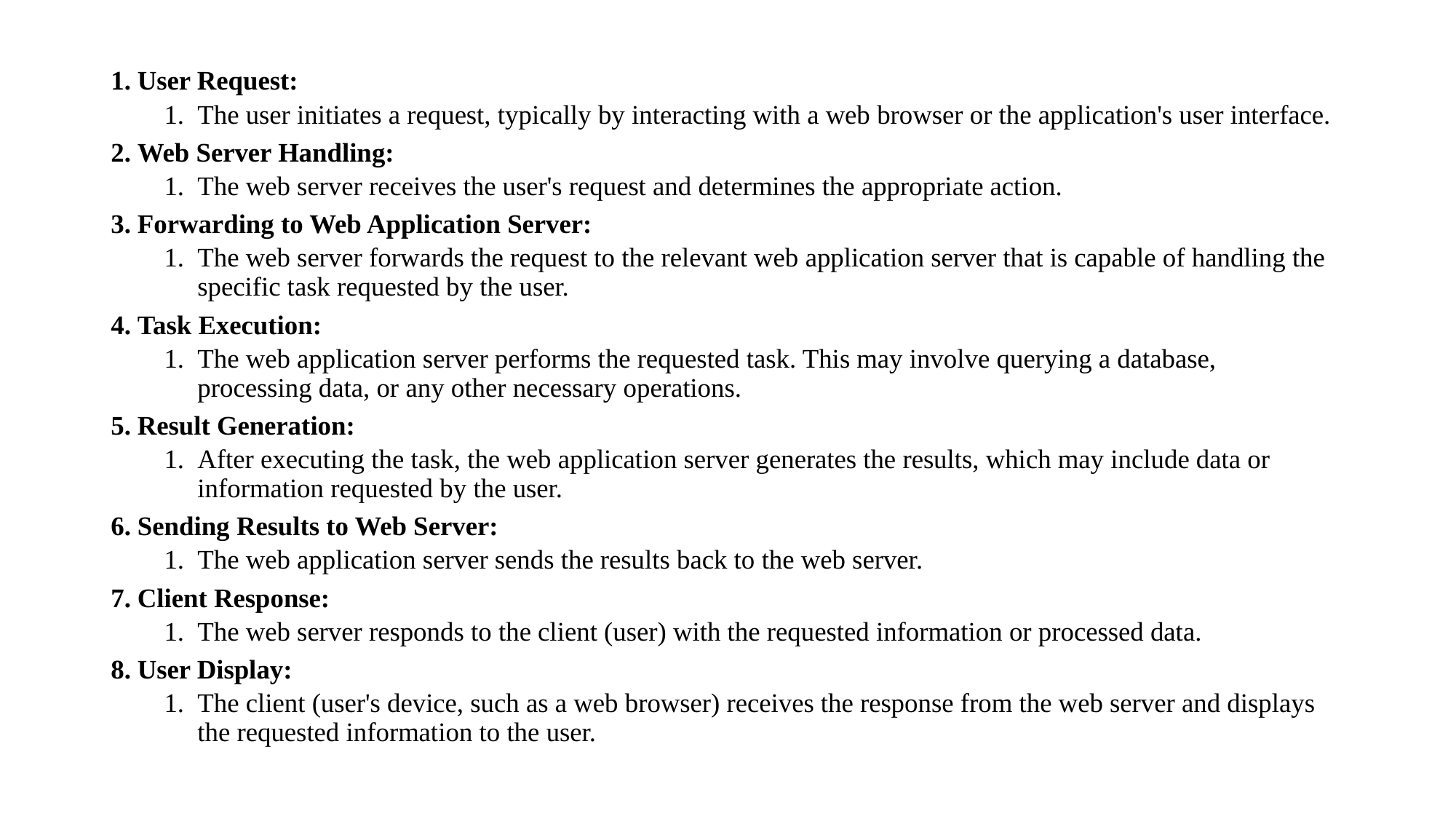

User Request:
The user initiates a request, typically by interacting with a web browser or the application's user interface.
Web Server Handling:
The web server receives the user's request and determines the appropriate action.
Forwarding to Web Application Server:
The web server forwards the request to the relevant web application server that is capable of handling the specific task requested by the user.
Task Execution:
The web application server performs the requested task. This may involve querying a database, processing data, or any other necessary operations.
Result Generation:
After executing the task, the web application server generates the results, which may include data or information requested by the user.
Sending Results to Web Server:
The web application server sends the results back to the web server.
Client Response:
The web server responds to the client (user) with the requested information or processed data.
User Display:
The client (user's device, such as a web browser) receives the response from the web server and displays the requested information to the user.